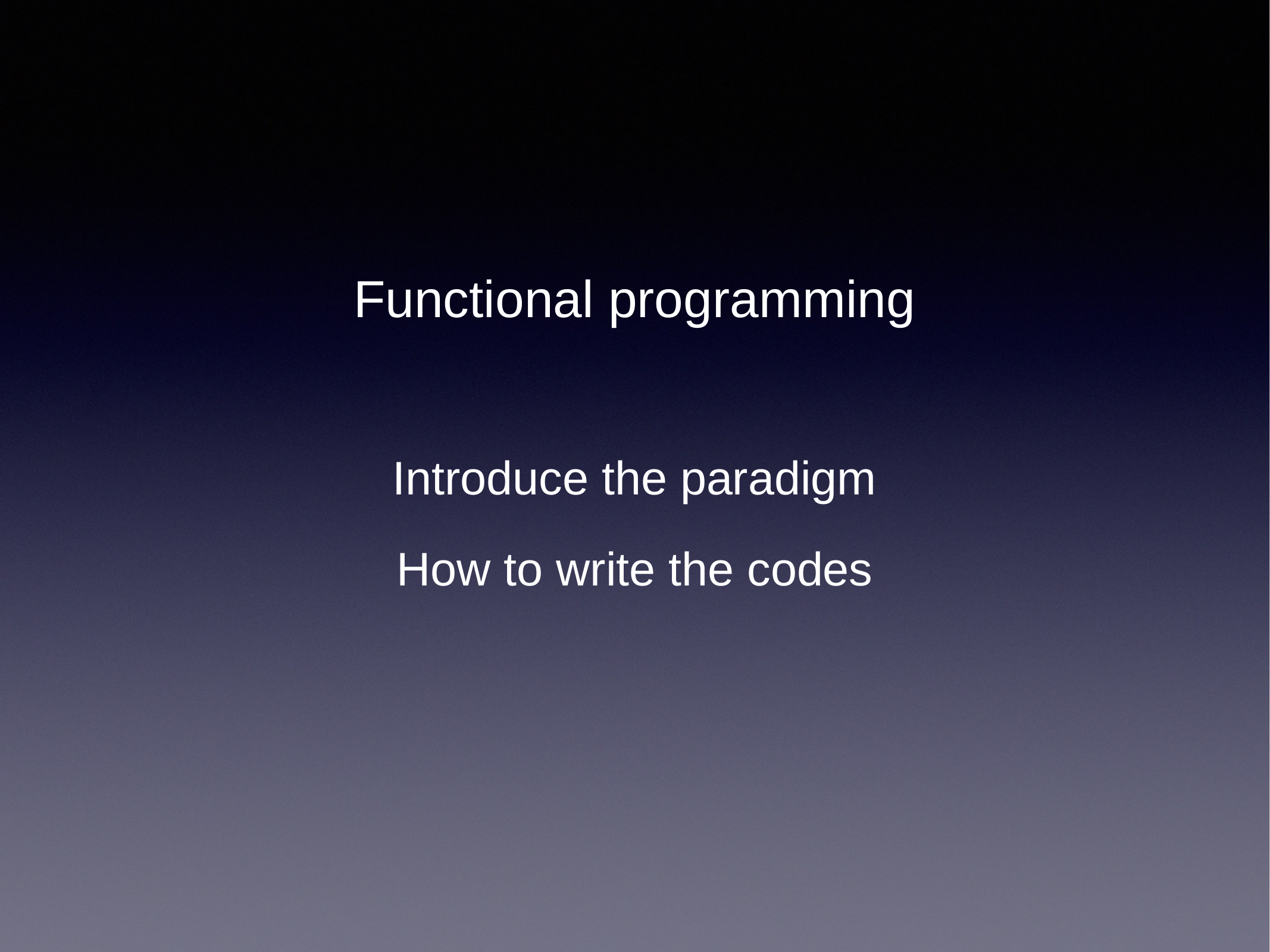

Functional programming
Introduce the paradigm
How to write the codes